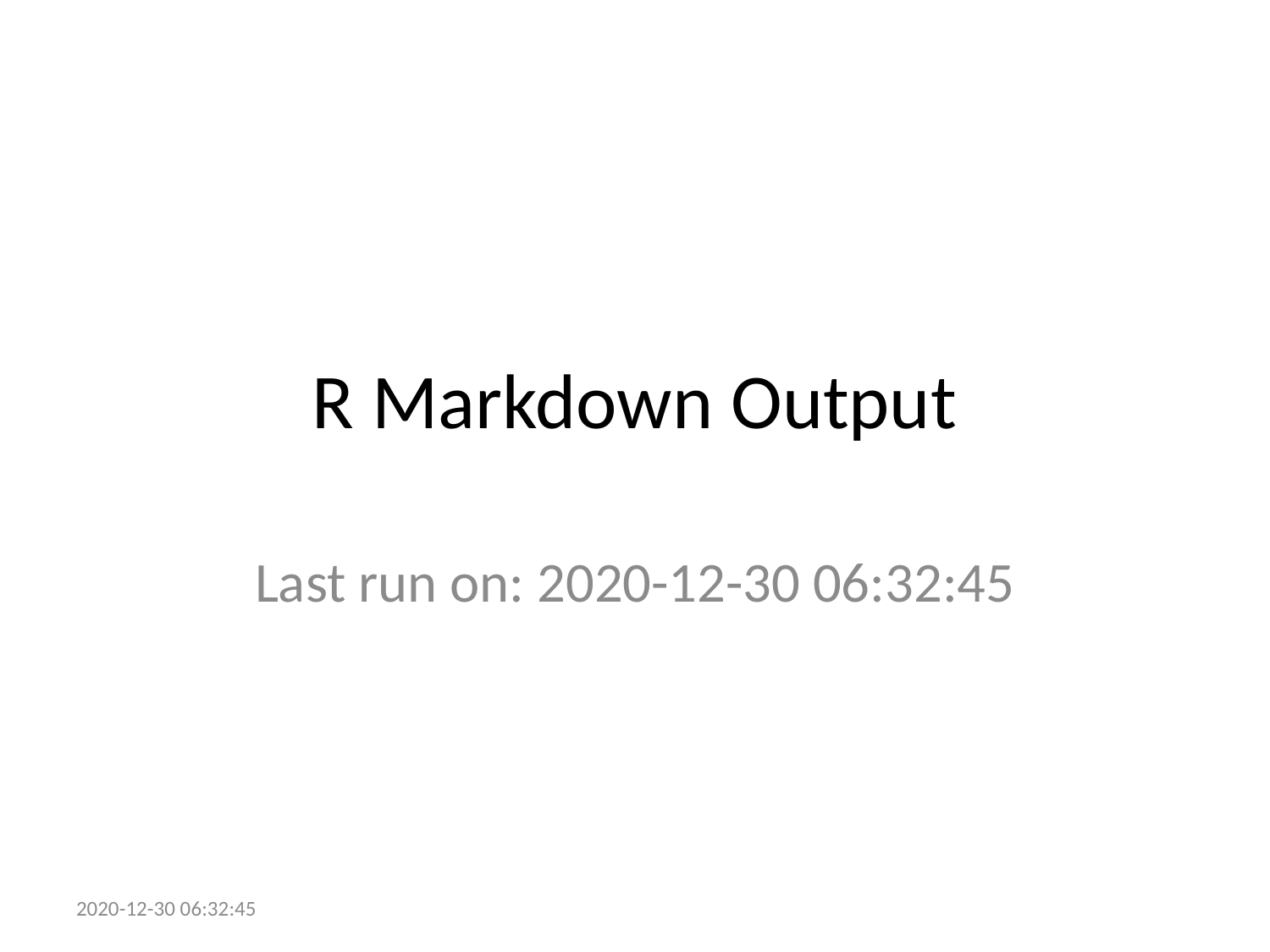

# R Markdown Output
Last run on: 2020-12-30 06:32:45
2020-12-30 06:32:45